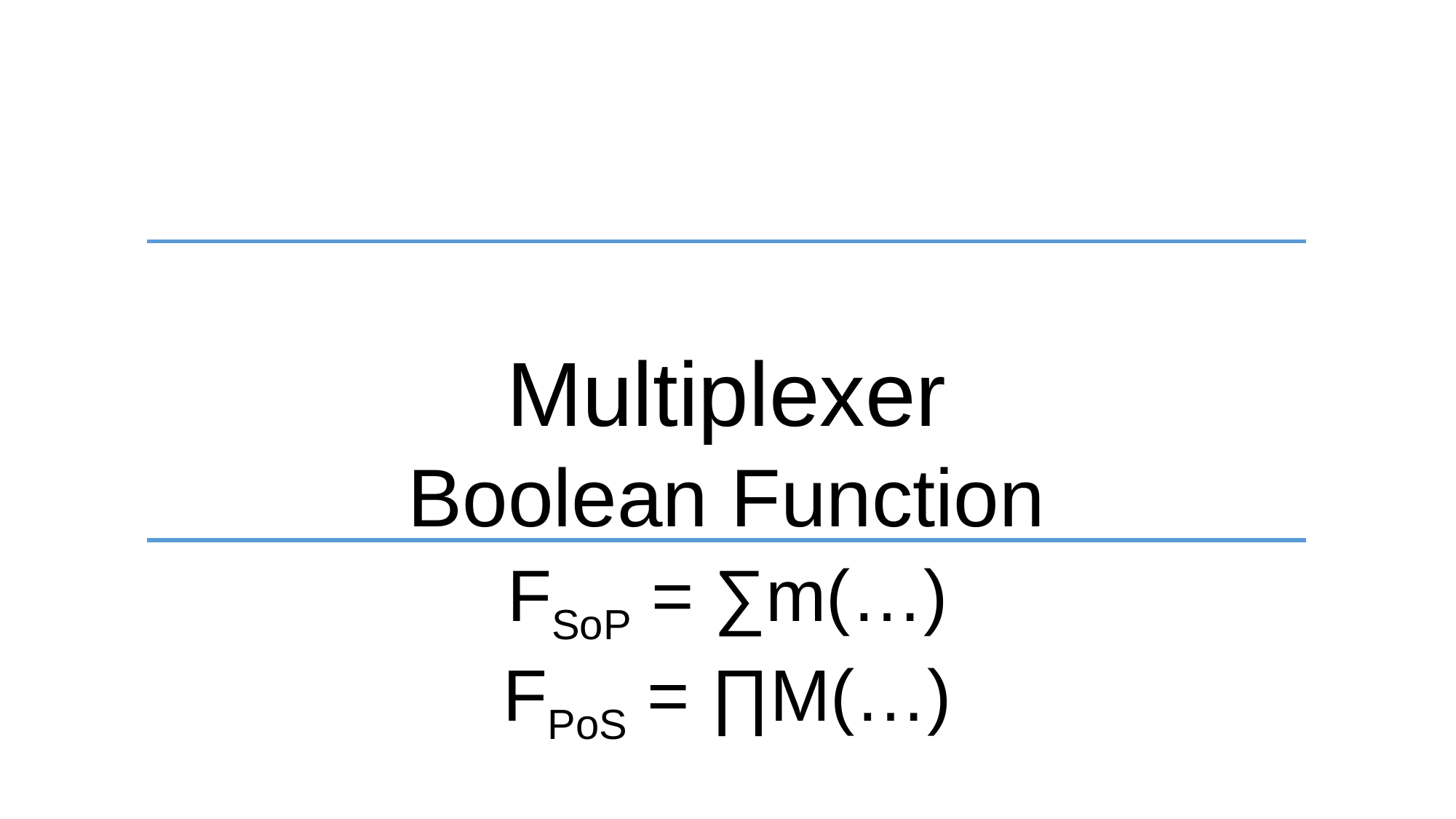

Multiplexer
Boolean Function
FSoP = ∑m(…)
FPoS = ∏M(…)